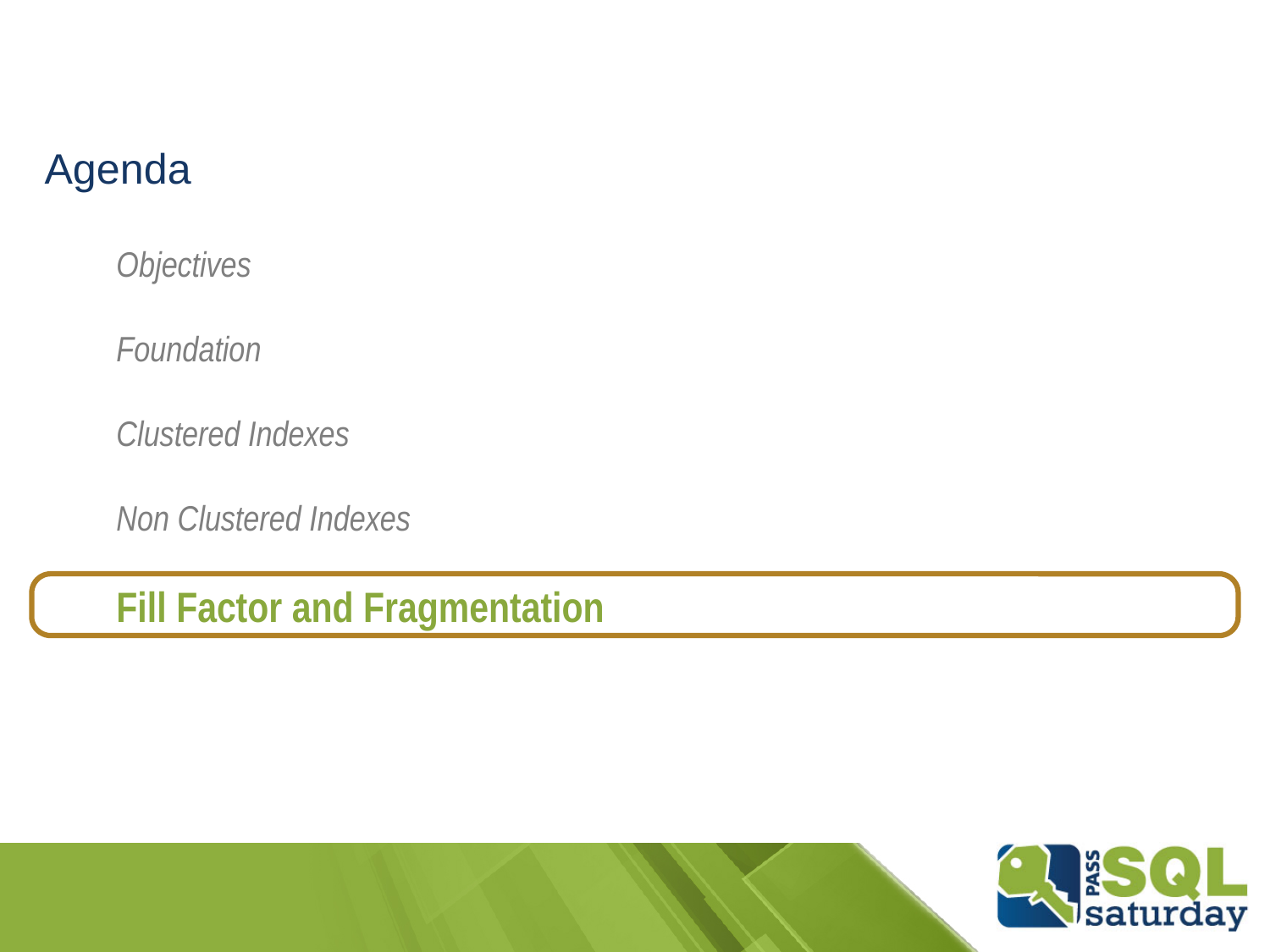

# Agenda
Objectives
Foundation
Clustered Indexes
Non Clustered Indexes
Fill Factor and Fragmentation